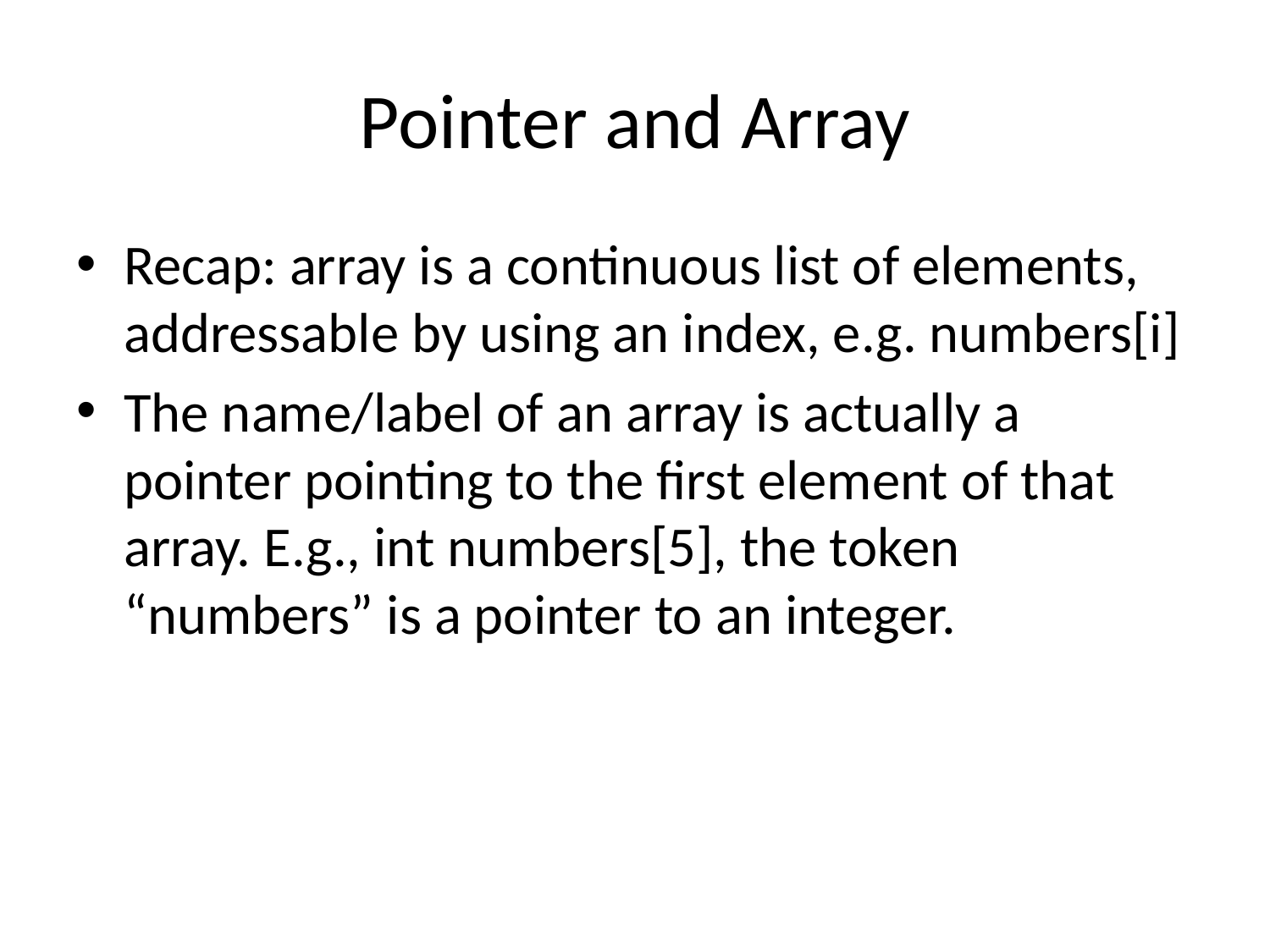

# Pointer and Array
Recap: array is a continuous list of elements, addressable by using an index, e.g. numbers[i]
The name/label of an array is actually a pointer pointing to the first element of that array. E.g., int numbers[5], the token “numbers” is a pointer to an integer.